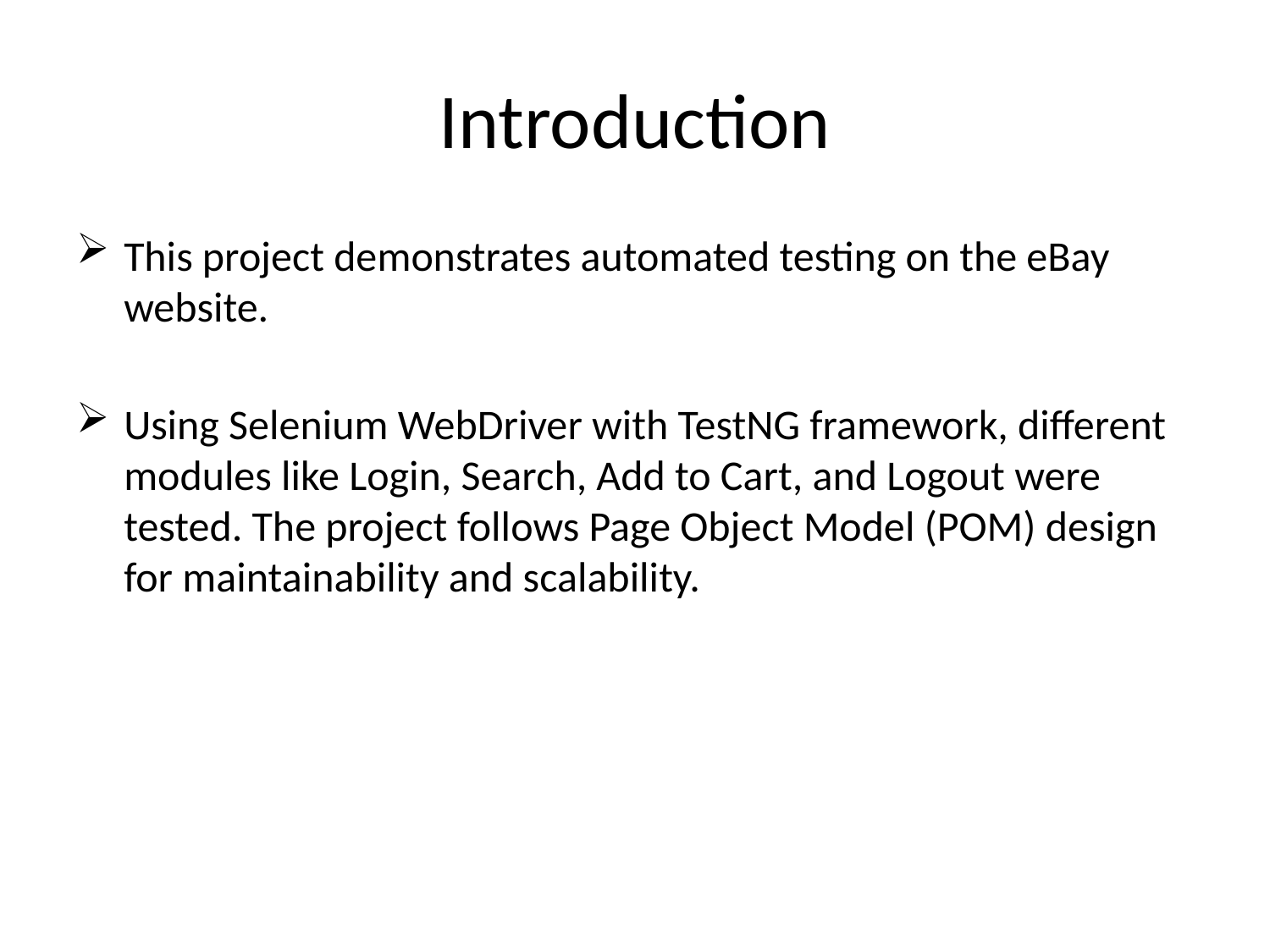

# Introduction
This project demonstrates automated testing on the eBay website.

Using Selenium WebDriver with TestNG framework, different modules like Login, Search, Add to Cart, and Logout were tested. The project follows Page Object Model (POM) design for maintainability and scalability.